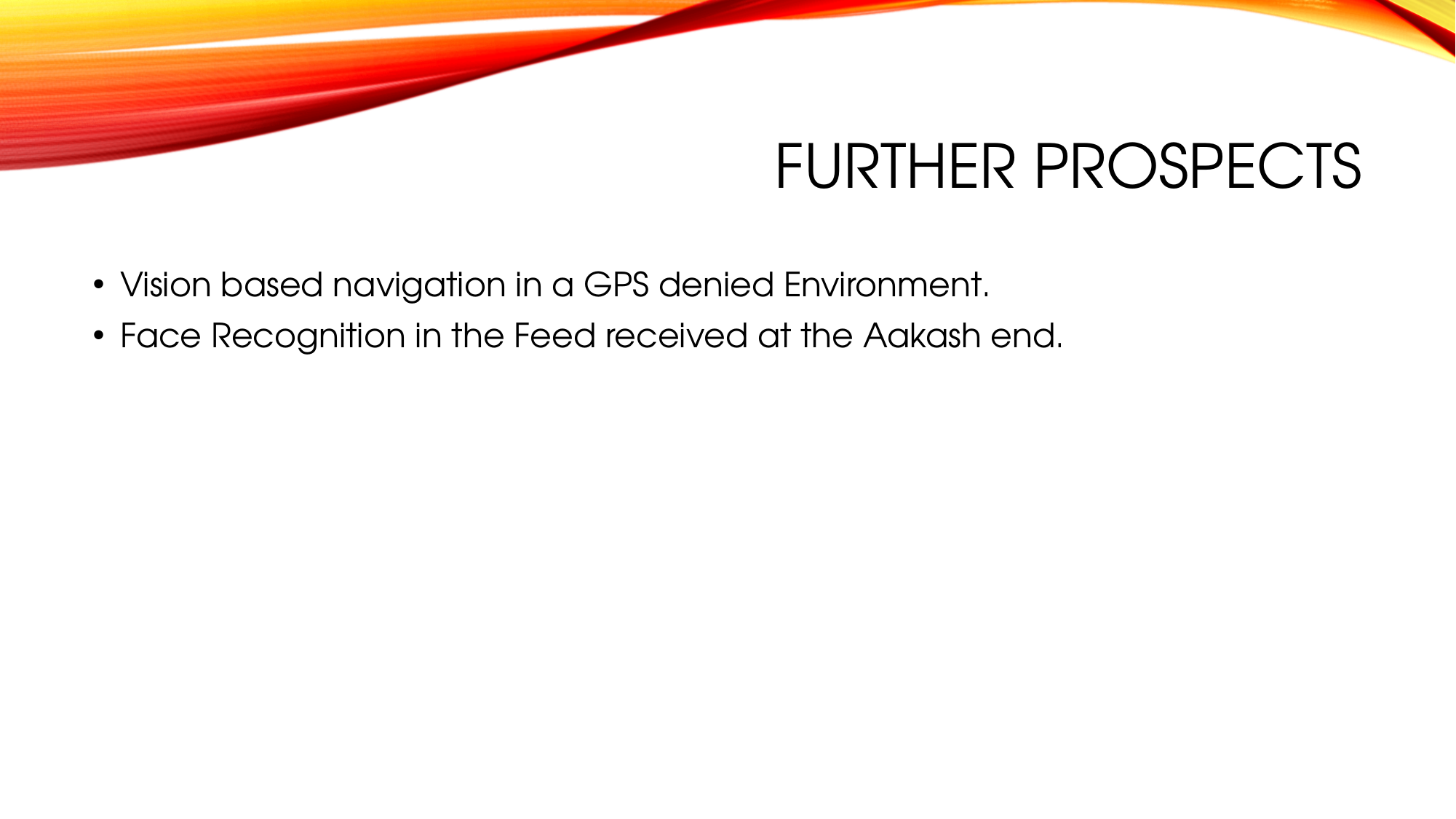

# Further Prospects
Vision based navigation in a GPS denied Environment.
Face Recognition in the Feed received at the Aakash end.